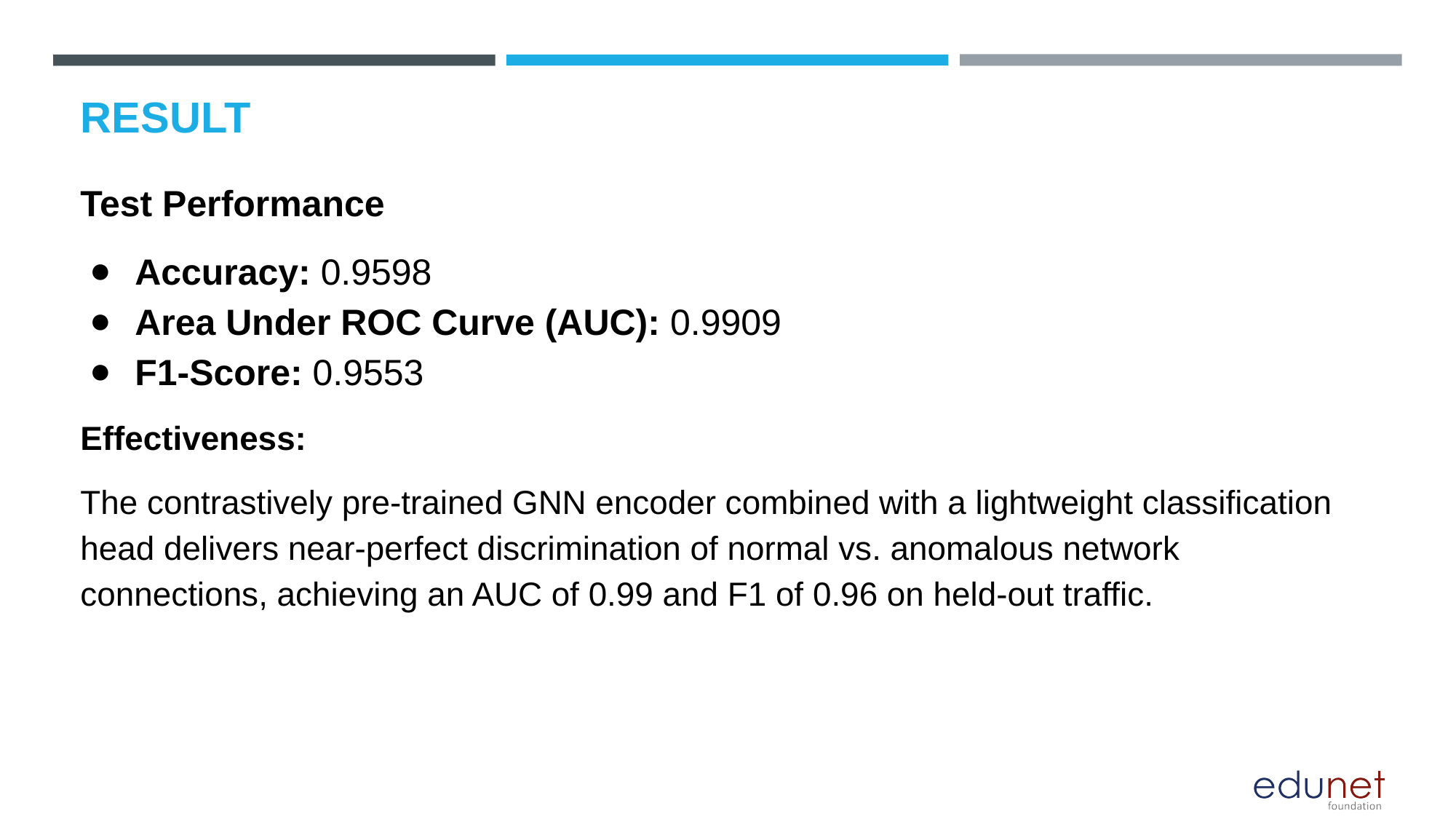

# RESULT
Test Performance
Accuracy: 0.9598
Area Under ROC Curve (AUC): 0.9909
F1-Score: 0.9553
Effectiveness:
The contrastively pre-trained GNN encoder combined with a lightweight classification head delivers near-perfect discrimination of normal vs. anomalous network connections, achieving an AUC of 0.99 and F1 of 0.96 on held-out traffic.